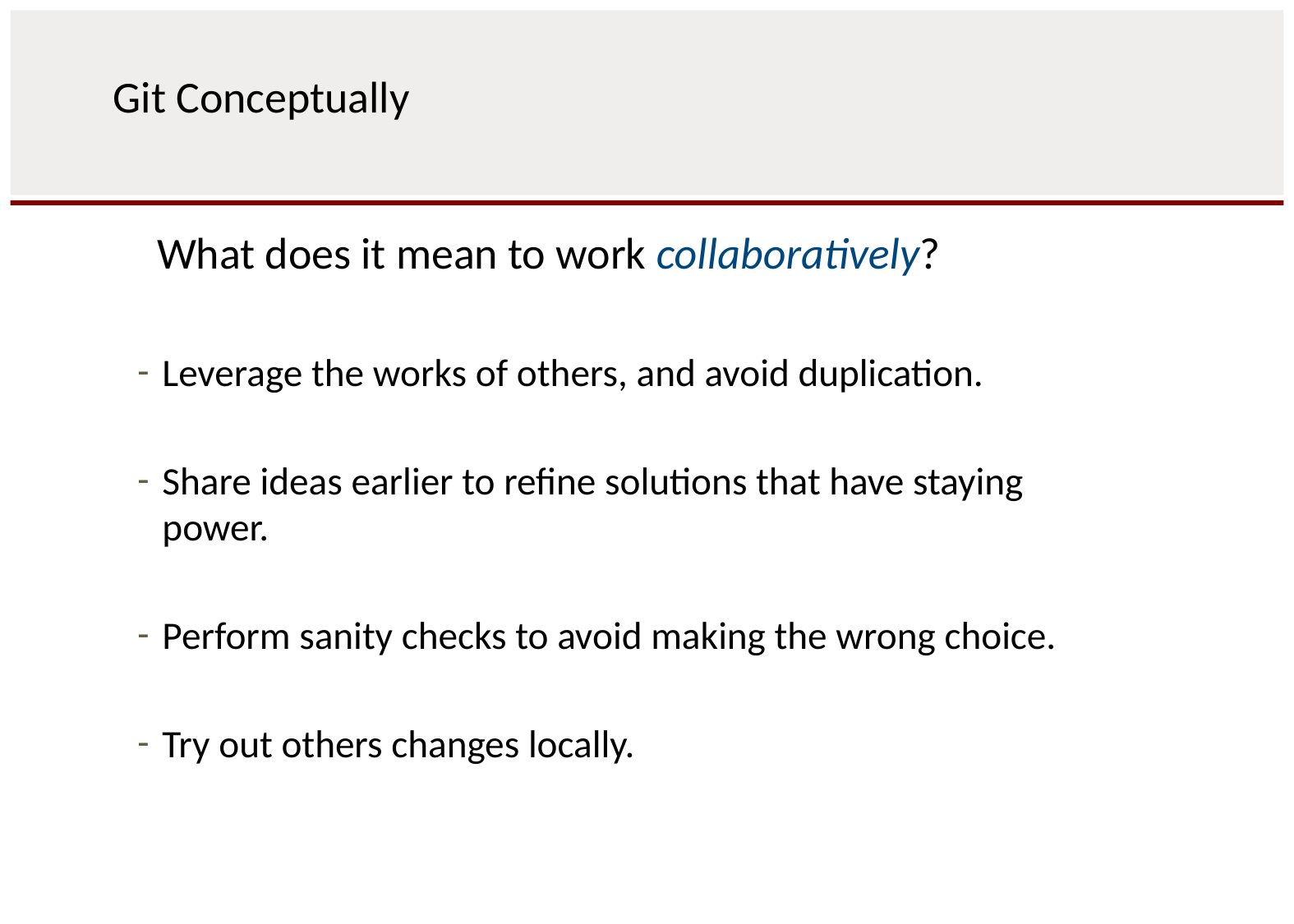

# Git Conceptually
What does it mean to work collaboratively?

Leverage the works of others, and avoid duplication.

Share ideas earlier to refine solutions that have staying power.

Perform sanity checks to avoid making the wrong choice.

Try out others changes locally.